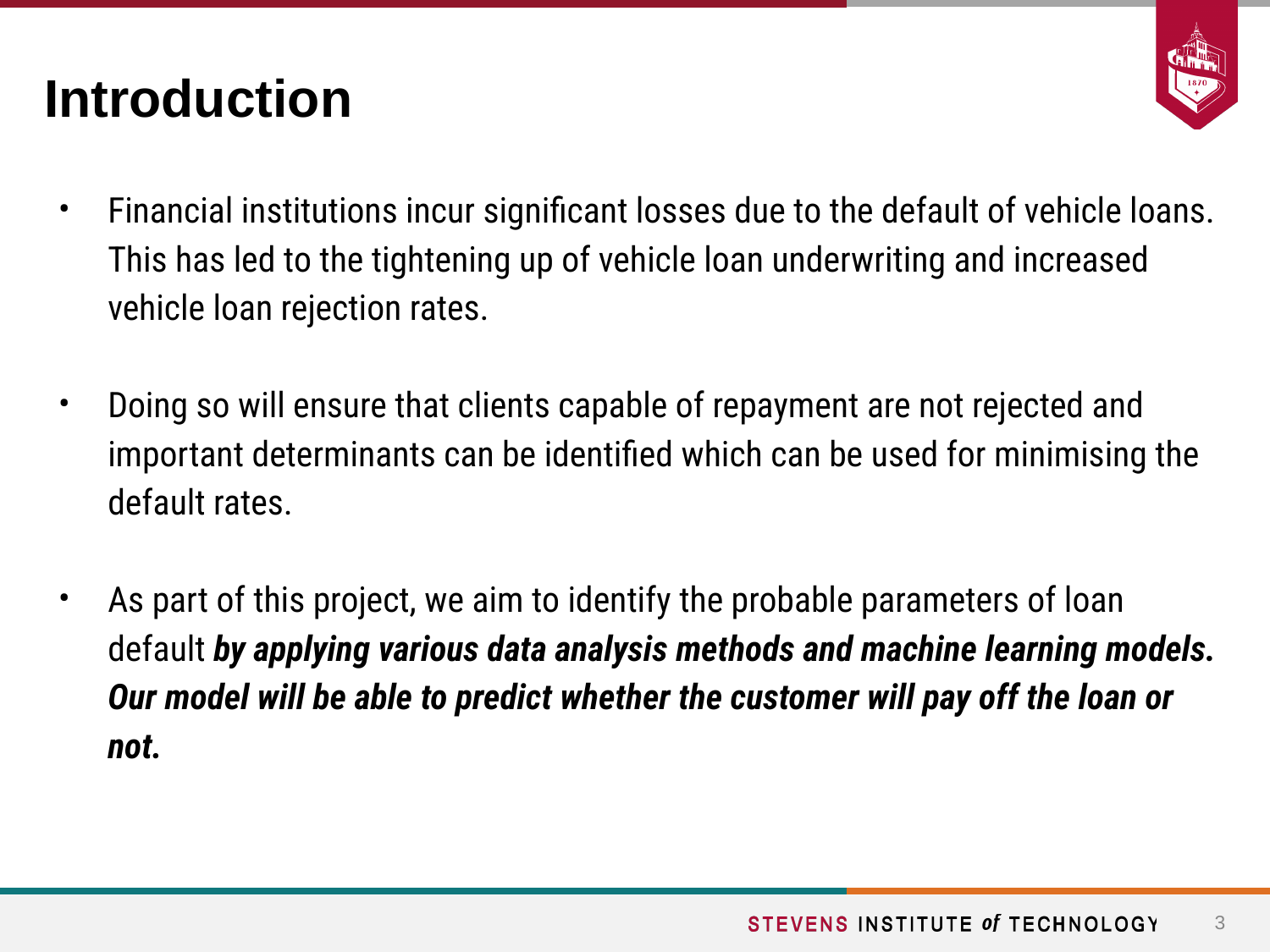

# Introduction
Financial institutions incur significant losses due to the default of vehicle loans.
This has led to the tightening up of vehicle loan underwriting and increased vehicle loan rejection rates.

Doing so will ensure that clients capable of repayment are not rejected and important determinants can be identified which can be used for minimising the default rates.

As part of this project, we aim to identify the probable parameters of loan default by applying various data analysis methods and machine learning models. Our model will be able to predict whether the customer will pay off the loan or not.
3